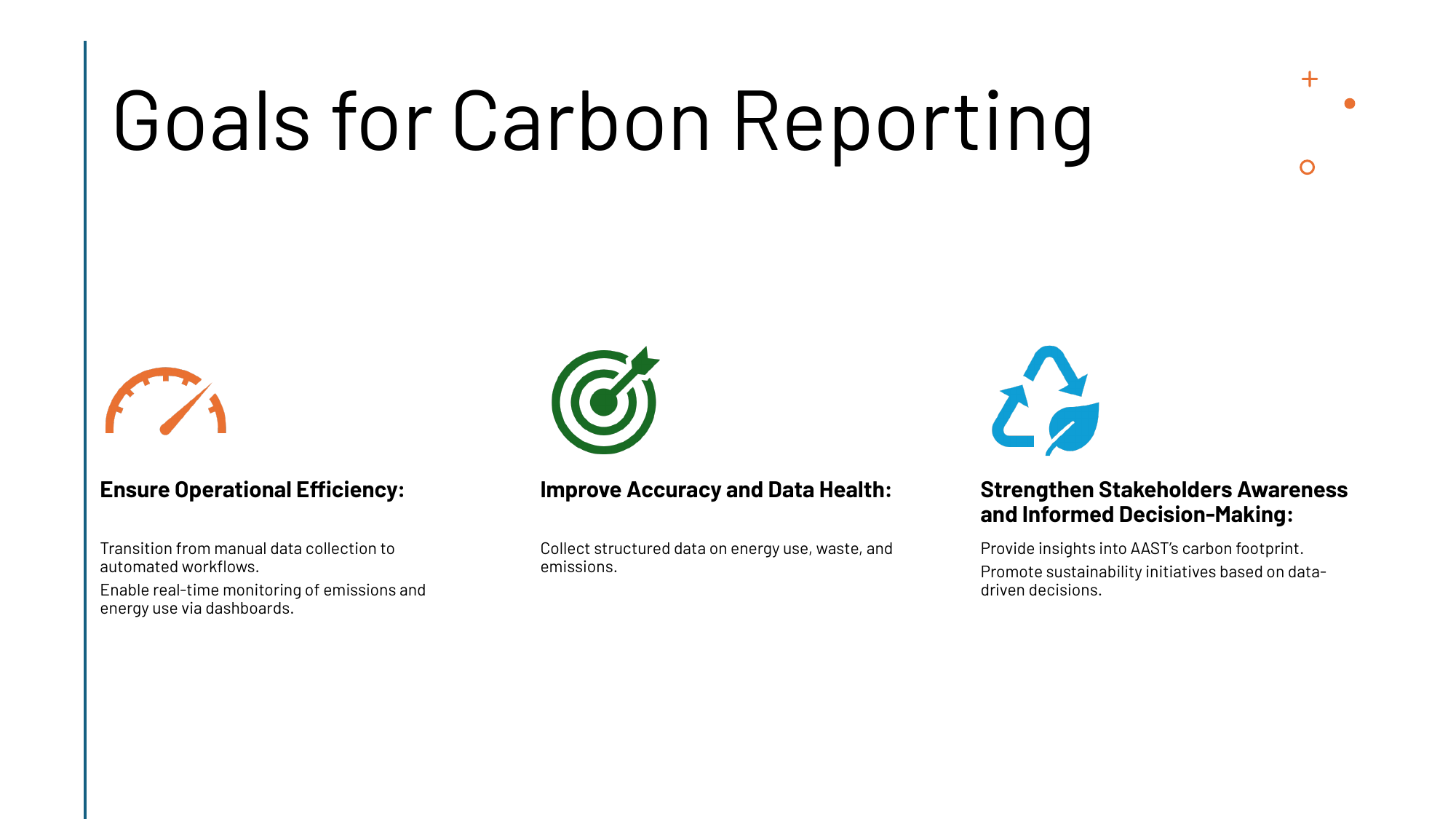

# Goals for Carbon Reporting

Ensure Operational Efficiency:
Transition from manual data collection to automated workflows.
Enable real-time monitoring of emissions and energy use via dashboards.
Improve Accuracy and Data Health:
Collect structured data on energy use, waste, and emissions.
Strengthen Stakeholders Awareness and Informed Decision-Making:
Provide insights into AAST’s carbon footprint.
Promote sustainability initiatives based on data-driven decisions.